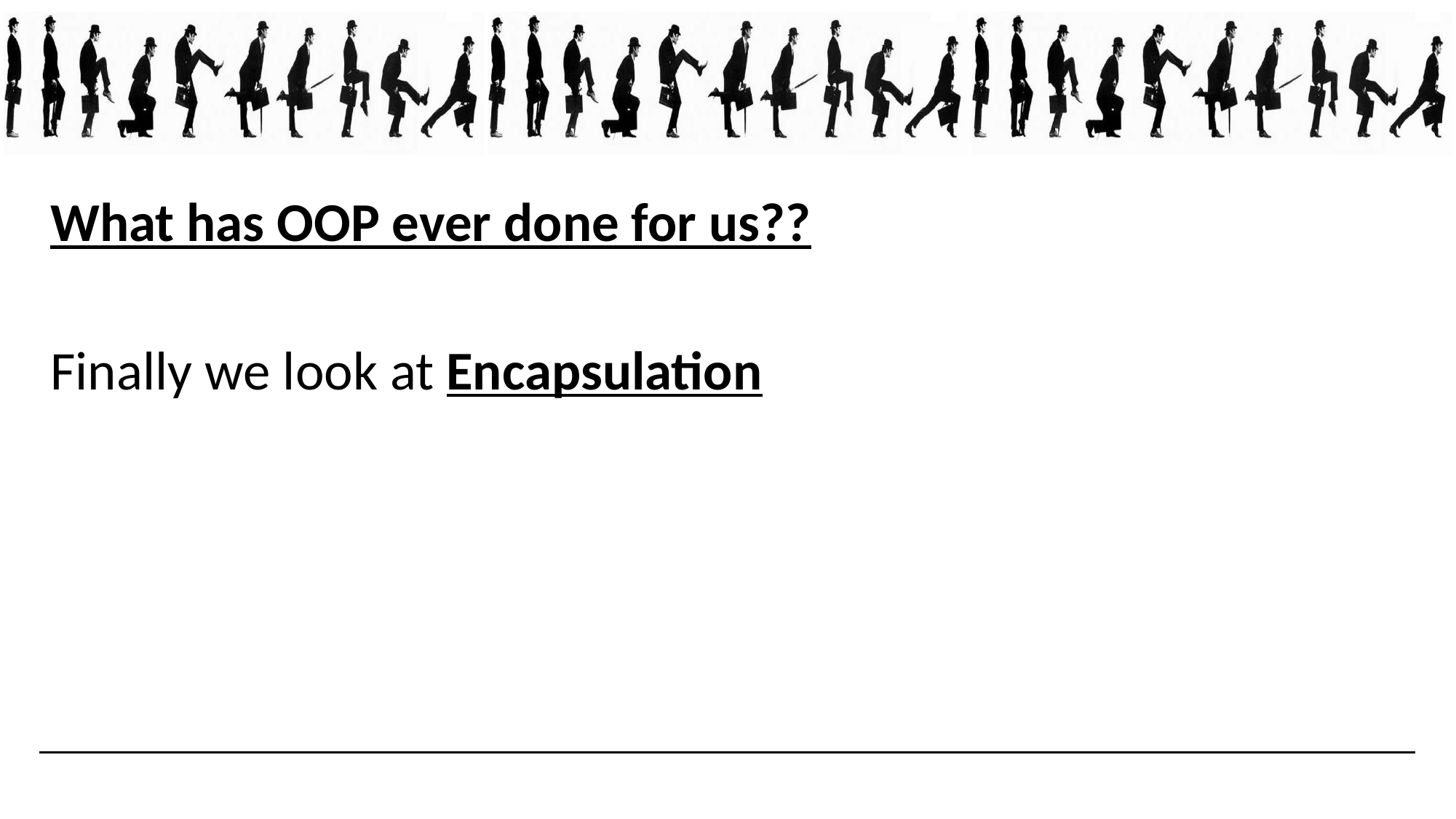

What has OOP ever done for us??

Finally we look at Encapsulation